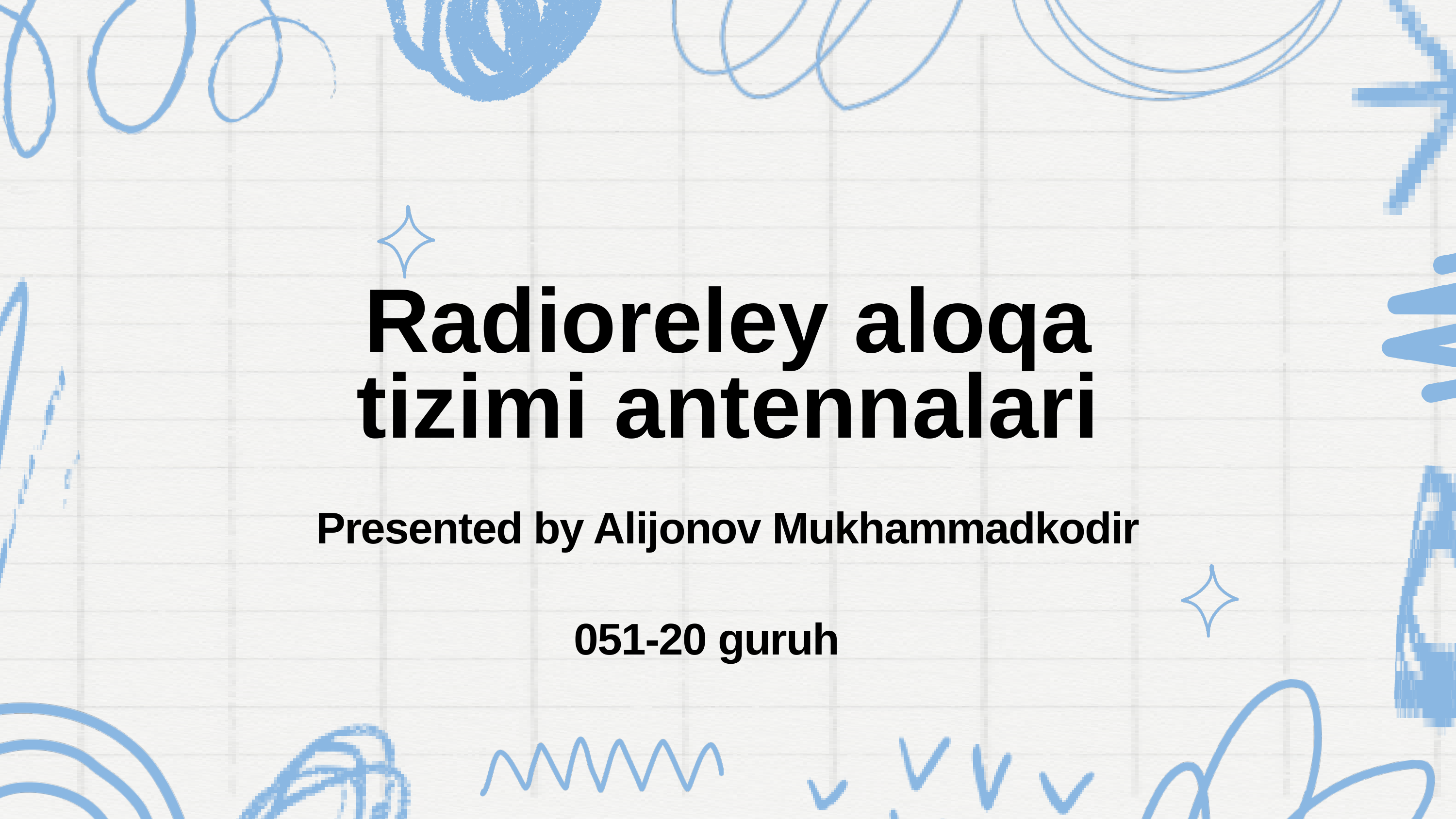

Radioreley aloqa tizimi antennalari

Presented by Alijonov Mukhammadkodir

051-20 guruh